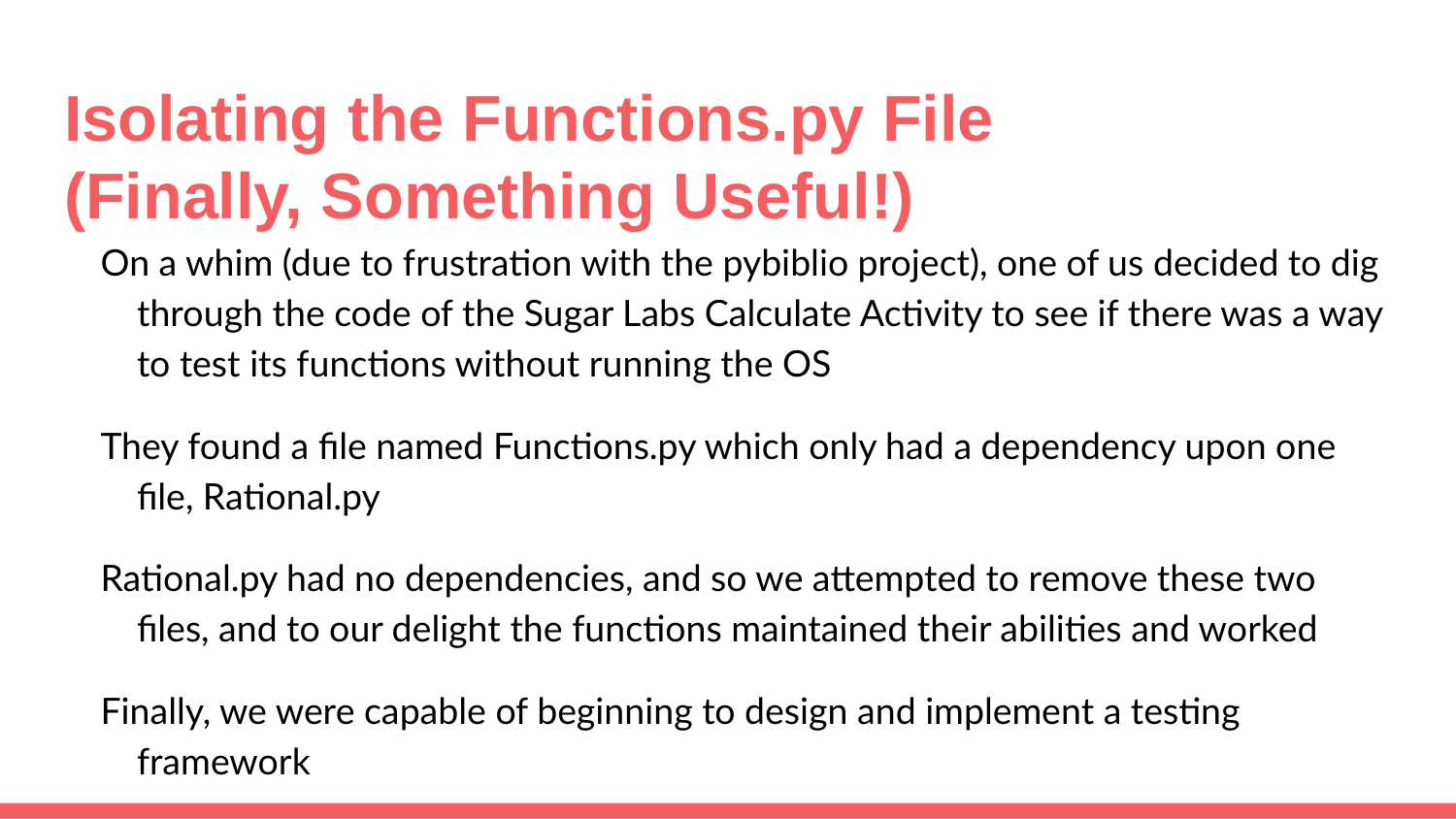

# Isolating the Functions.py File
(Finally, Something Useful!)
On a whim (due to frustration with the pybiblio project), one of us decided to dig through the code of the Sugar Labs Calculate Activity to see if there was a way to test its functions without running the OS
They found a file named Functions.py which only had a dependency upon one file, Rational.py
Rational.py had no dependencies, and so we attempted to remove these two files, and to our delight the functions maintained their abilities and worked
Finally, we were capable of beginning to design and implement a testing framework